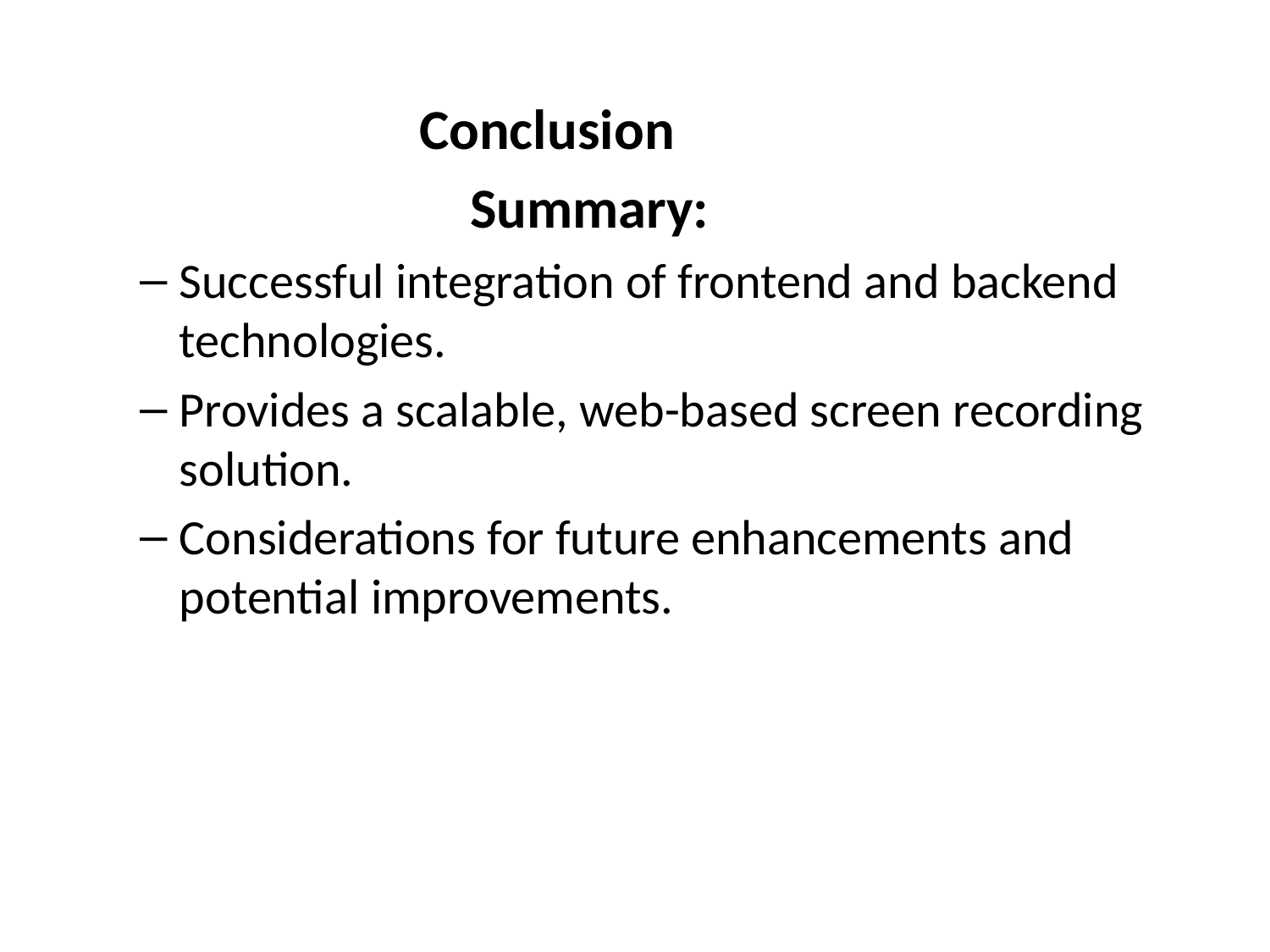

Conclusion
		           Summary:
Successful integration of frontend and backend technologies.
Provides a scalable, web-based screen recording solution.
Considerations for future enhancements and potential improvements.